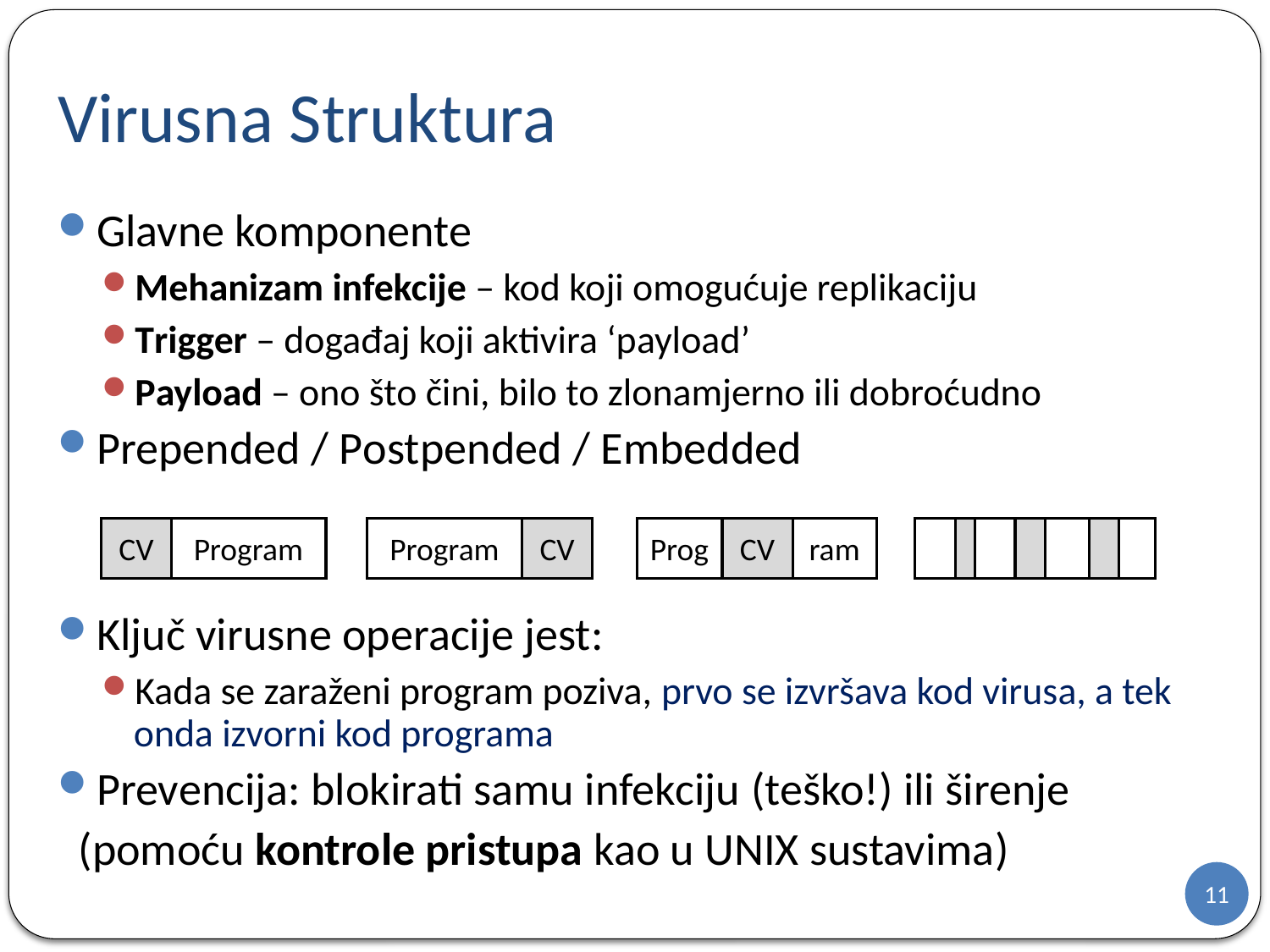

# Virusna Struktura
Glavne komponente
Mehanizam infekcije – kod koji omogućuje replikaciju
Trigger – događaj koji aktivira ‘payload’
Payload – ono što čini, bilo to zlonamjerno ili dobroćudno
Prepended / Postpended / Embedded

Ključ virusne operacije jest:
Kada se zaraženi program poziva, prvo se izvršava kod virusa, a tek onda izvorni kod programa
Prevencija: blokirati samu infekciju (teško!) ili širenje
  (pomoću kontrole pristupa kao u UNIX sustavima)

CV
Program
Program
CV
Prog
CV
ram

11